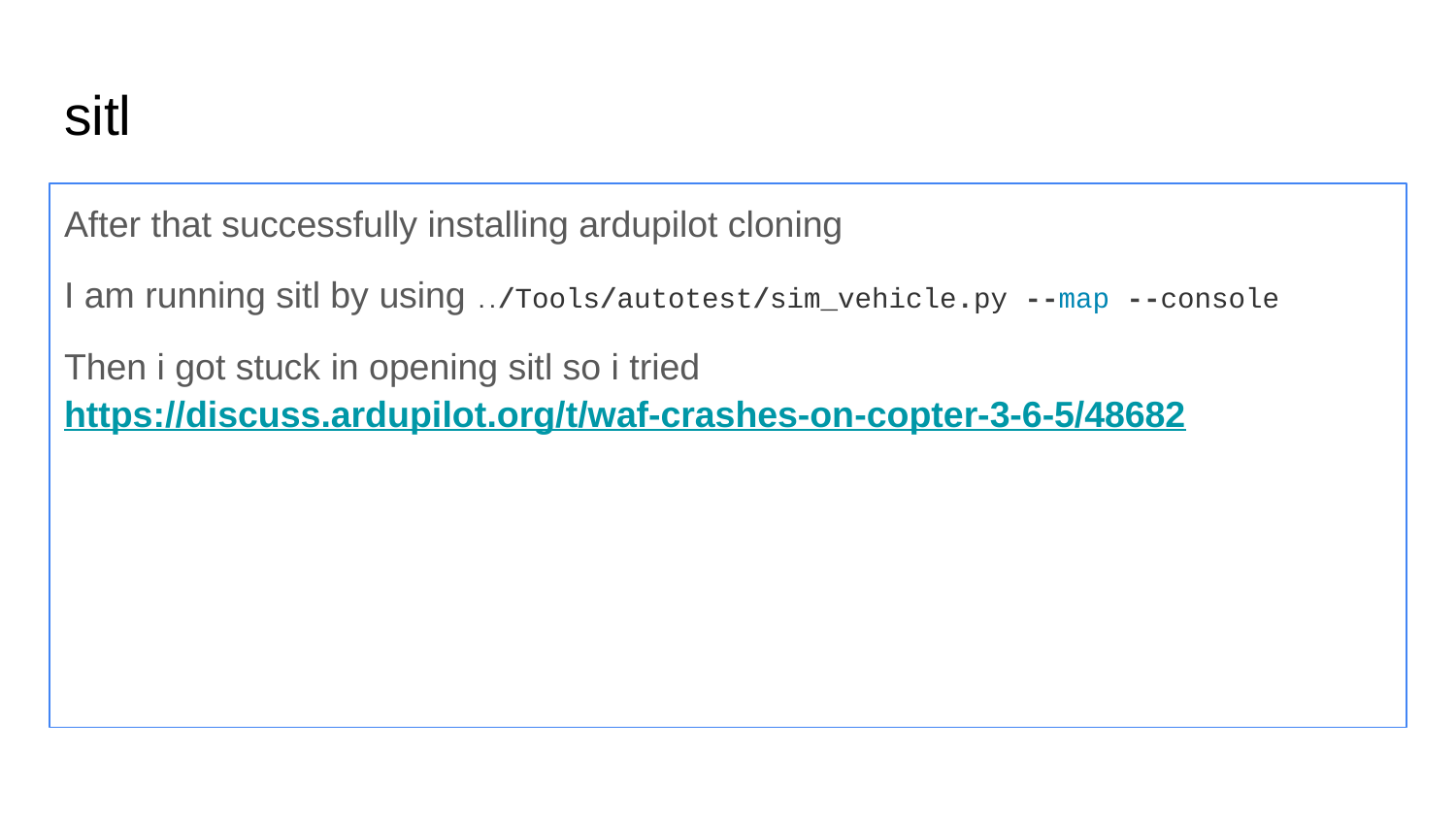

# sitl
After that successfully installing ardupilot cloning
I am running sitl by using ../Tools/autotest/sim_vehicle.py --map --console
Then i got stuck in opening sitl so i tried https://discuss.ardupilot.org/t/waf-crashes-on-copter-3-6-5/48682